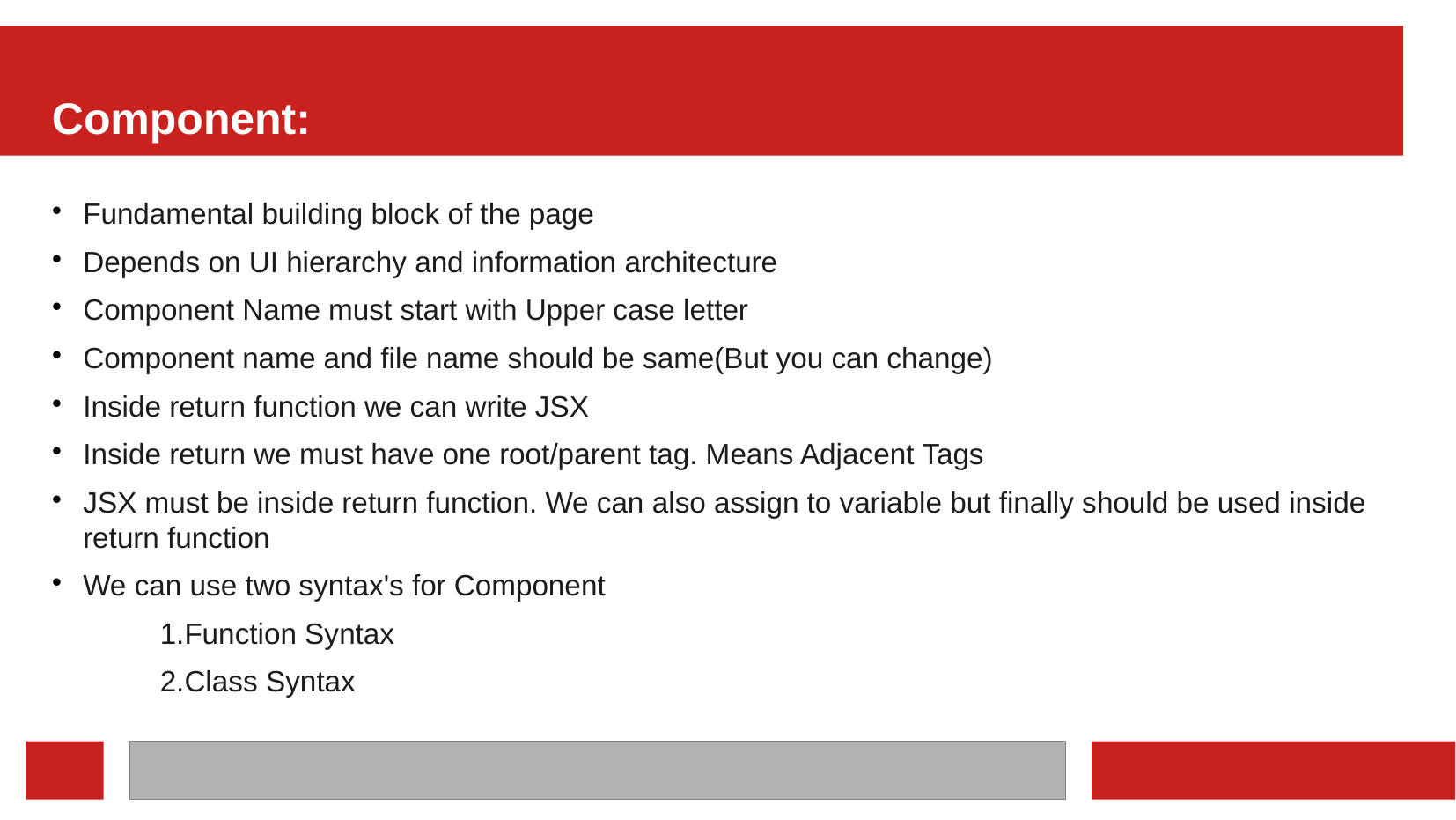

Component:
Fundamental building block of the page
Depends on UI hierarchy and information architecture
Component Name must start with Upper case letter
Component name and file name should be same(But you can change)
Inside return function we can write JSX
Inside return we must have one root/parent tag. Means Adjacent Tags
JSX must be inside return function. We can also assign to variable but finally should be used inside return function
We can use two syntax's for Component
		1.Function Syntax
		2.Class Syntax